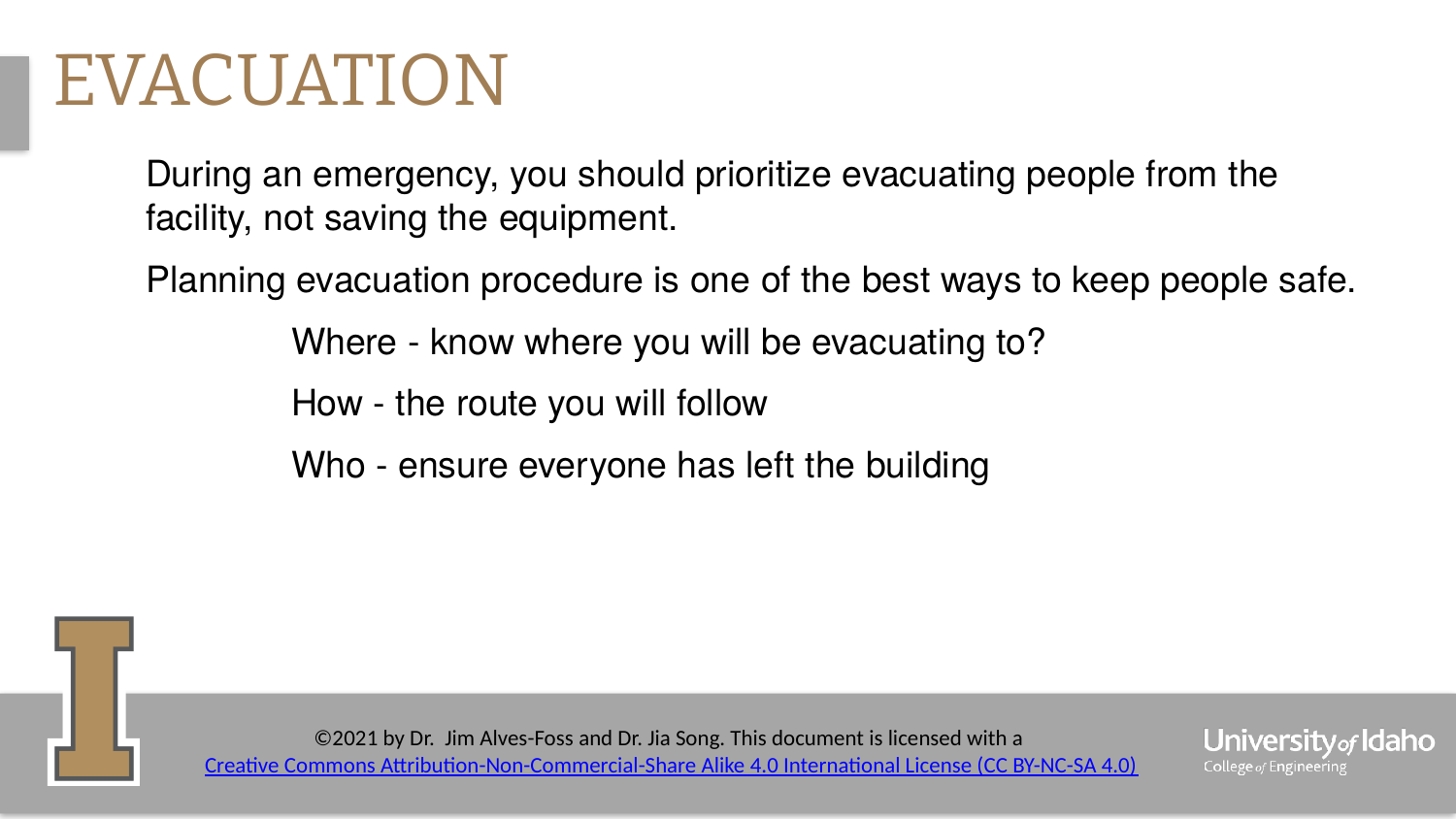

# Evacuation
During an emergency, you should prioritize evacuating people from the facility, not saving the equipment.
Planning evacuation procedure is one of the best ways to keep people safe.
	Where - know where you will be evacuating to?
	How - the route you will follow
	Who - ensure everyone has left the building